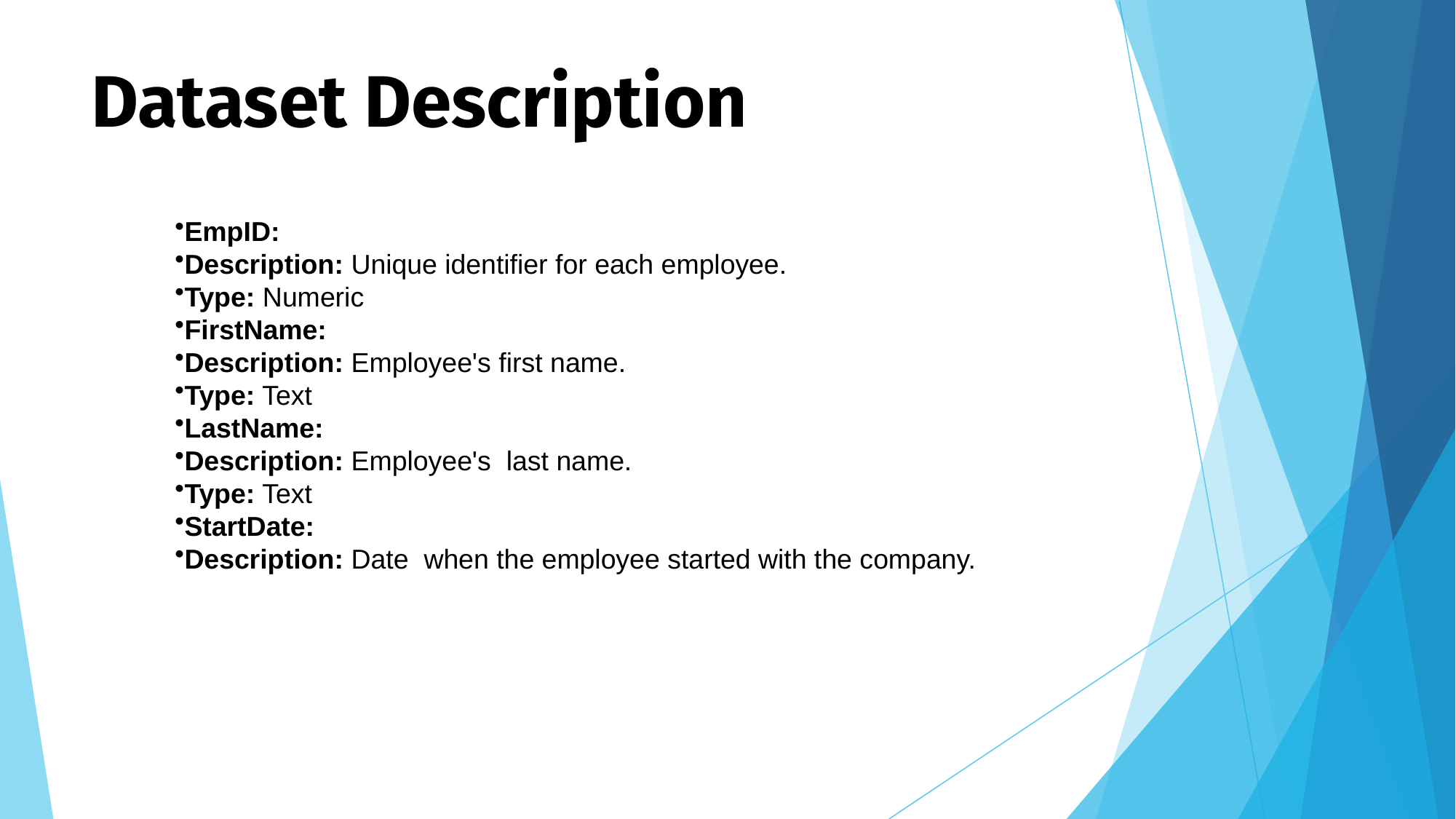

# Dataset Description
EmpID:
Description: Unique identifier for each employee.
Type: Numeric
FirstName:
Description: Employee's first name.
Type: Text
LastName:
Description: Employee's  last name.
Type: Text
StartDate:
Description: Date  when the employee started with the company.